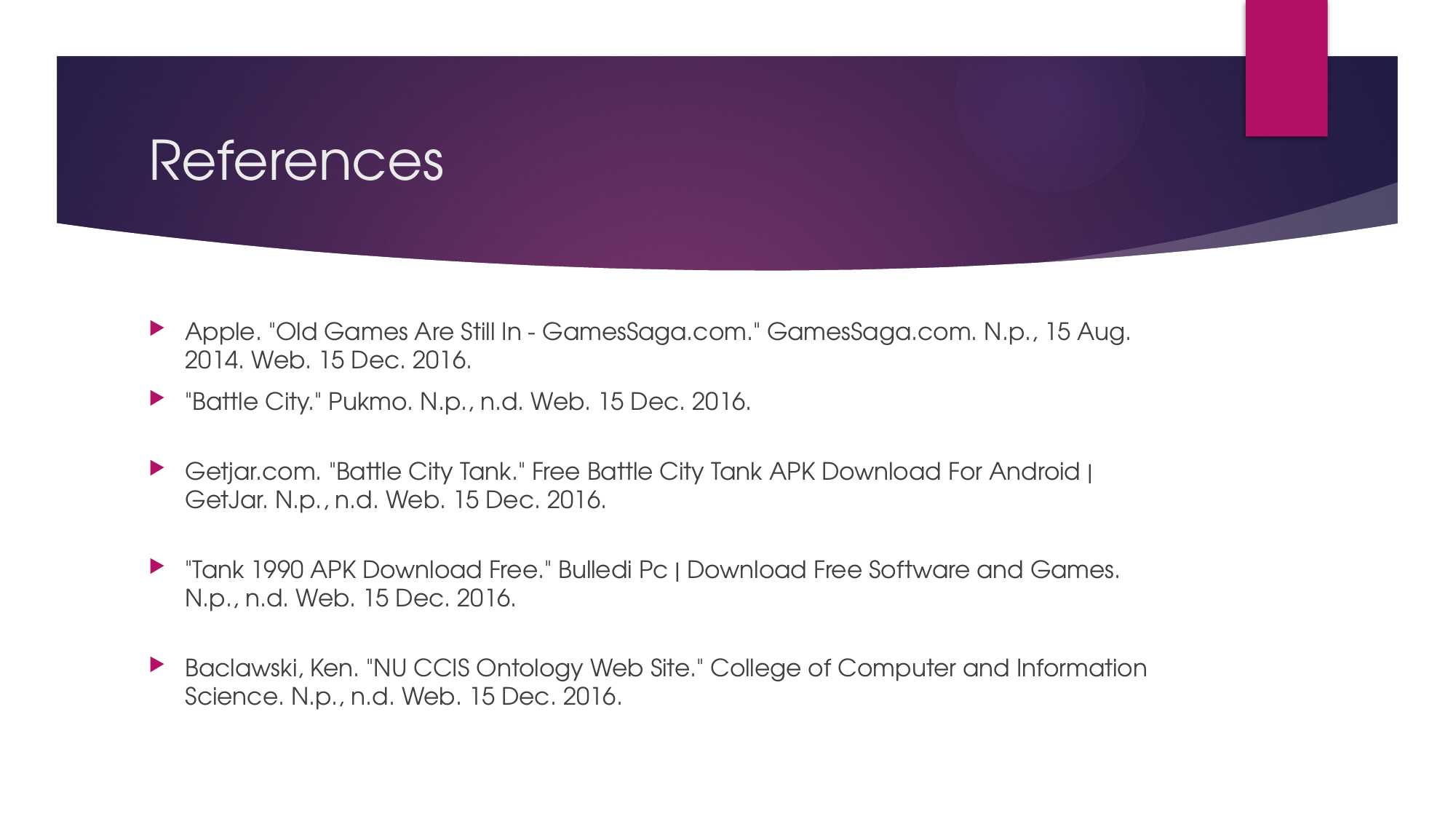

# References
Apple. "Old Games Are Still In - GamesSaga.com." GamesSaga.com. N.p., 15 Aug. 2014. Web. 15 Dec. 2016.
"Battle City." Pukmo. N.p., n.d. Web. 15 Dec. 2016.
Getjar.com. "Battle City Tank." Free Battle City Tank APK Download For Android | GetJar. N.p., n.d. Web. 15 Dec. 2016.
"Tank 1990 APK Download Free." Bulledi Pc | Download Free Software and Games. N.p., n.d. Web. 15 Dec. 2016.
Baclawski, Ken. "NU CCIS Ontology Web Site." College of Computer and Information Science. N.p., n.d. Web. 15 Dec. 2016.